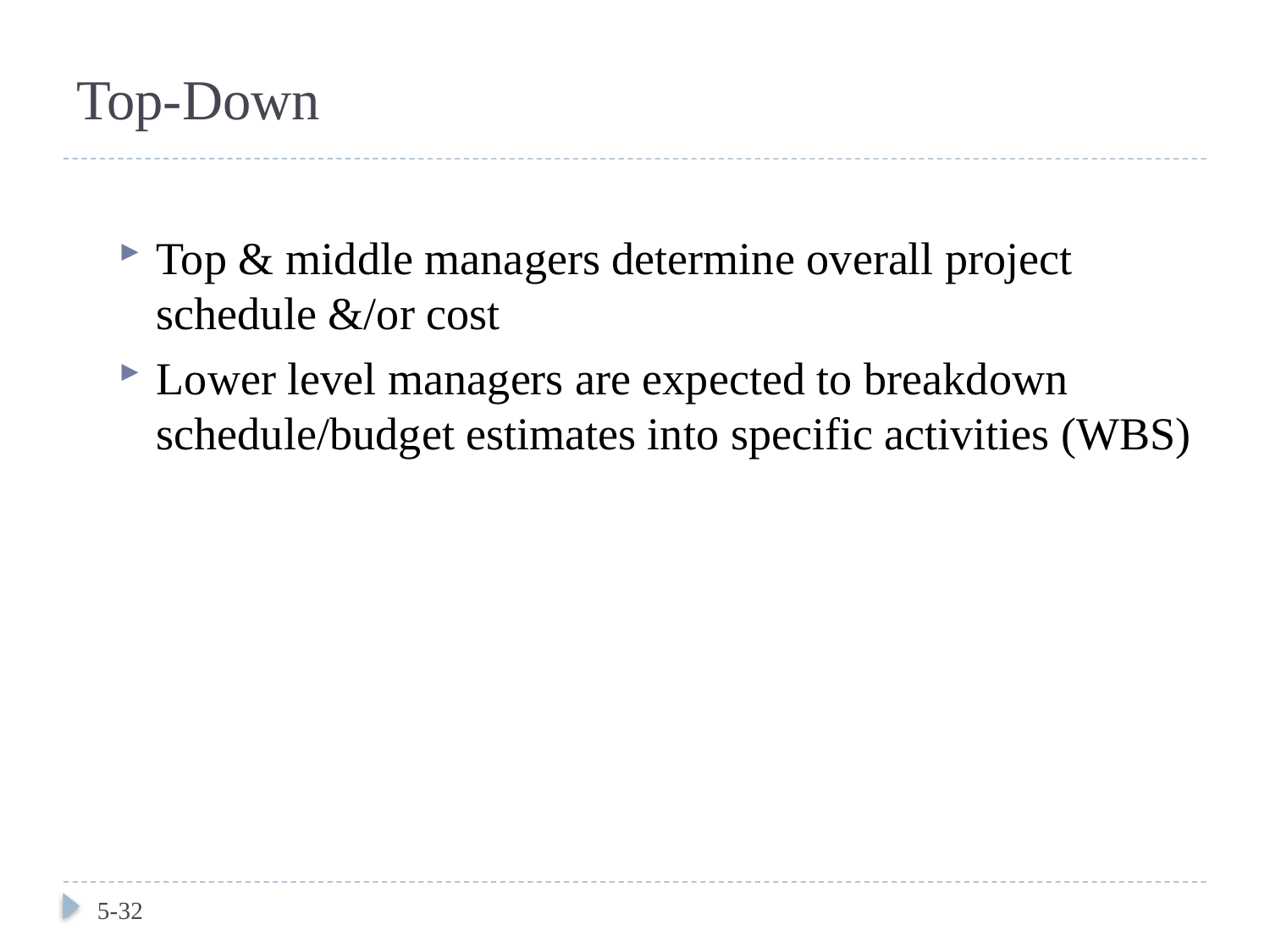

# Top-Down
Top & middle managers determine overall project schedule &/or cost
Lower level managers are expected to breakdown schedule/budget estimates into specific activities (WBS)
5-32